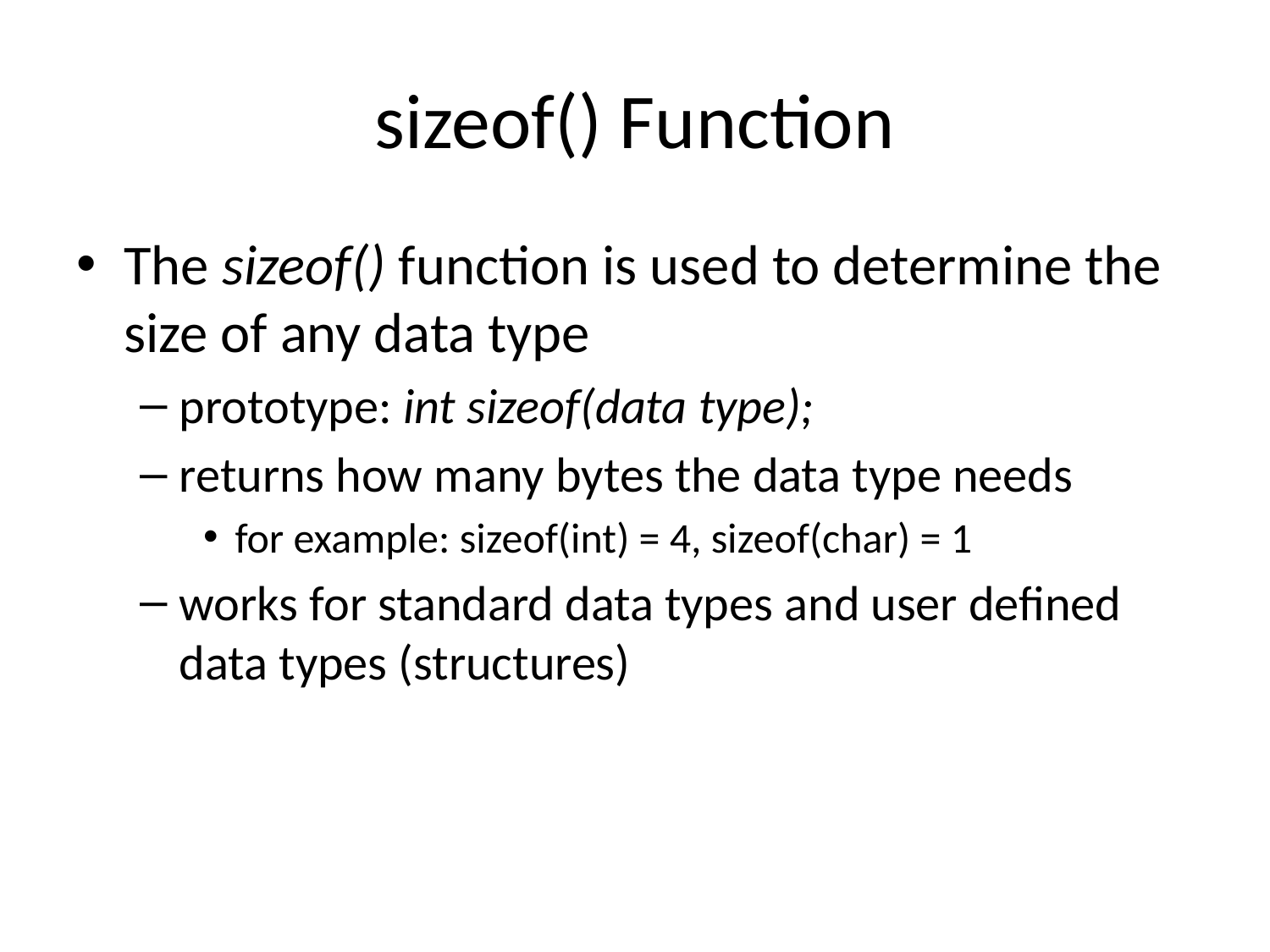

# sizeof() Function
The sizeof() function is used to determine the size of any data type
prototype: int sizeof(data type);
returns how many bytes the data type needs
for example: sizeof(int) = 4, sizeof(char) = 1
works for standard data types and user defined data types (structures)